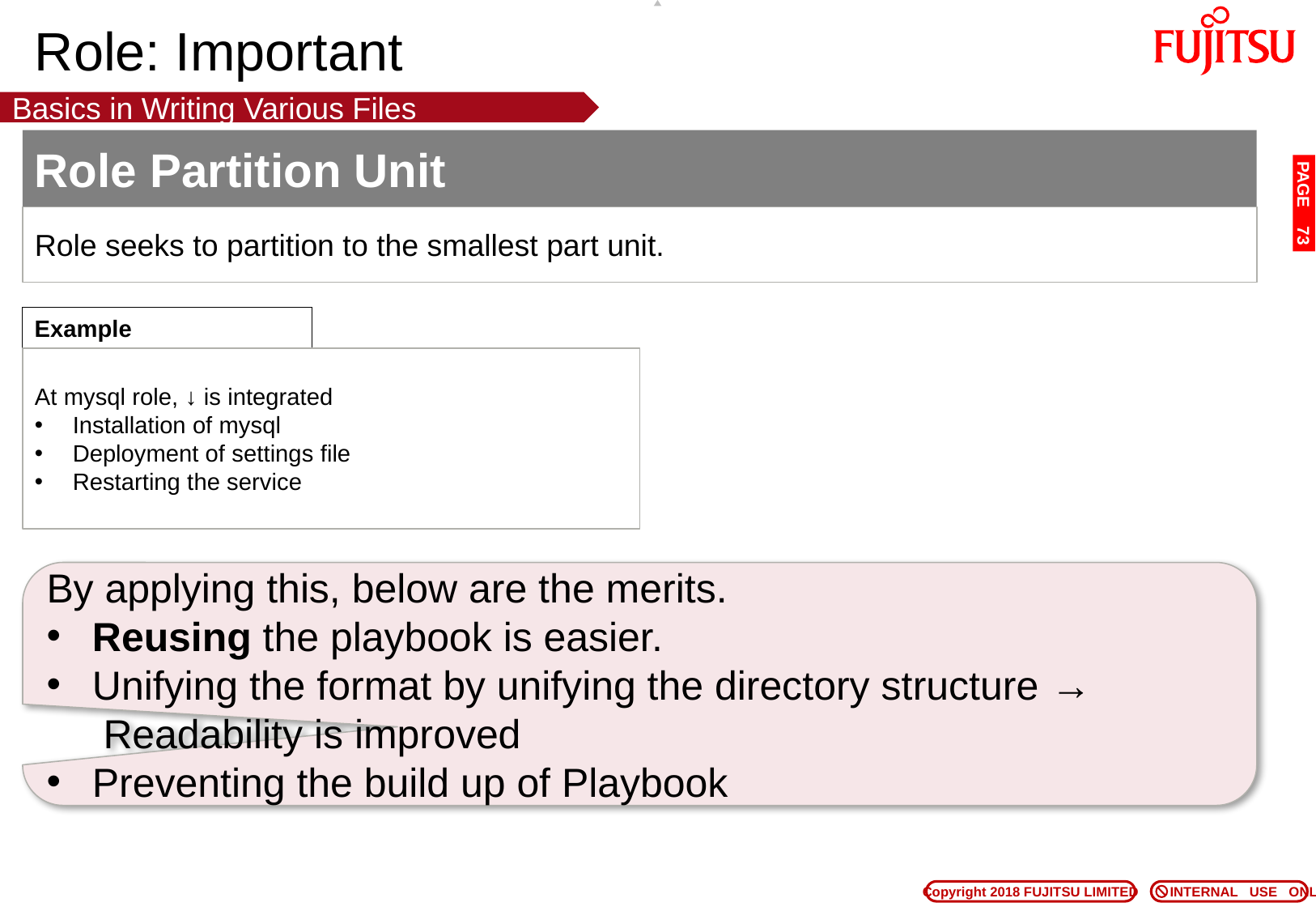

# Role: Important
Basics in Writing Various Files
Role Partition Unit
PAGE    73
Role seeks to partition to the smallest part unit.
Example
At mysql role, ↓ is integrated
Installation of mysql
Deployment of settings file
Restarting the service
By applying this, below are the merits.
Reusing the playbook is easier.
Unifying the format by unifying the directory structure →
     Readability is improved
Preventing the build up of Playbook